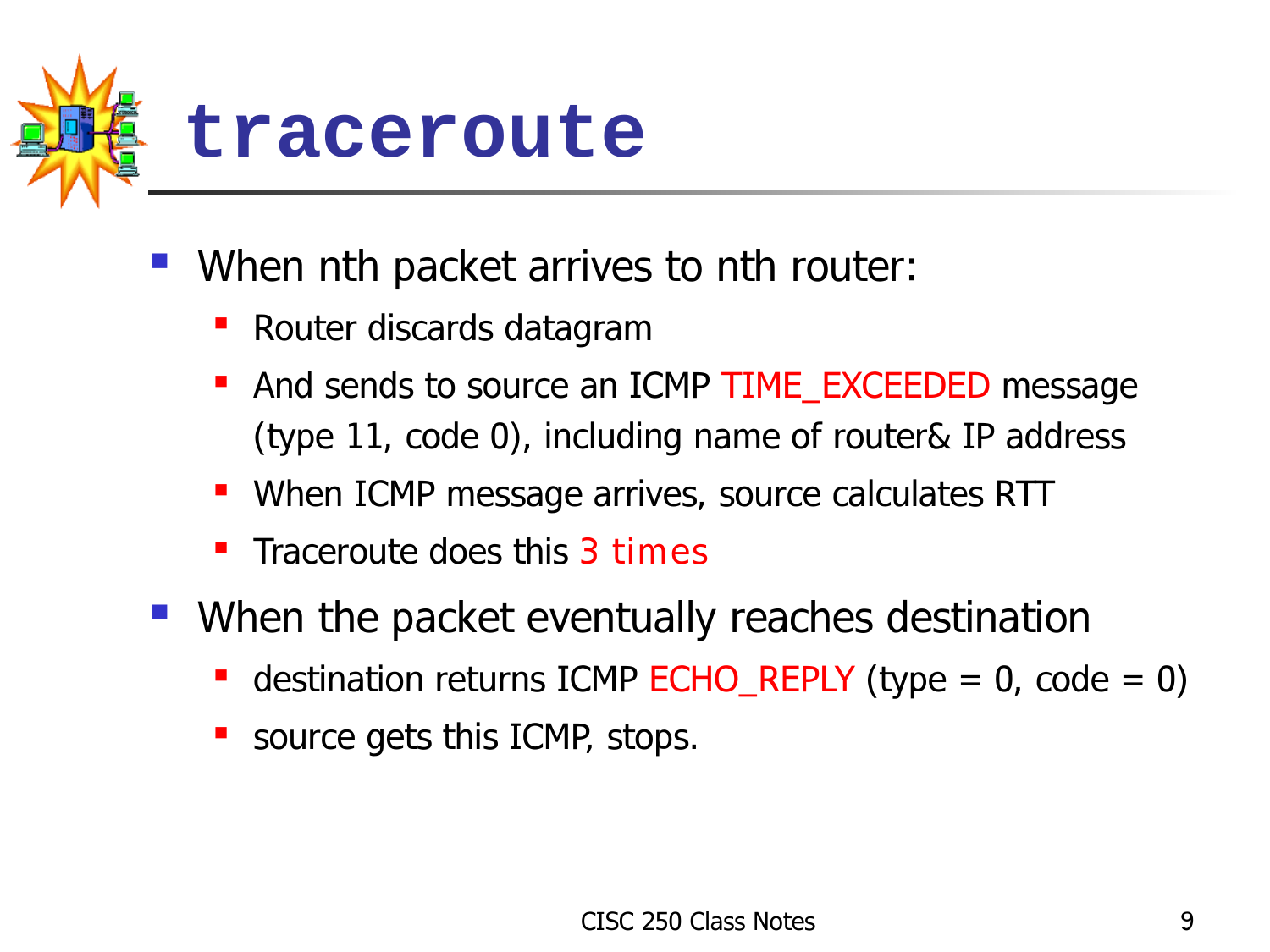

# traceroute
When nth packet arrives to nth router:
Router discards datagram
And sends to source an ICMP TIME_EXCEEDED message (type 11, code 0), including name of router& IP address
When ICMP message arrives, source calculates RTT
Traceroute does this 3 times
When the packet eventually reaches destination
destination returns ICMP ECHO_REPLY (type = 0, code = 0)
source gets this ICMP, stops.

CISC 250 Class Notes
9